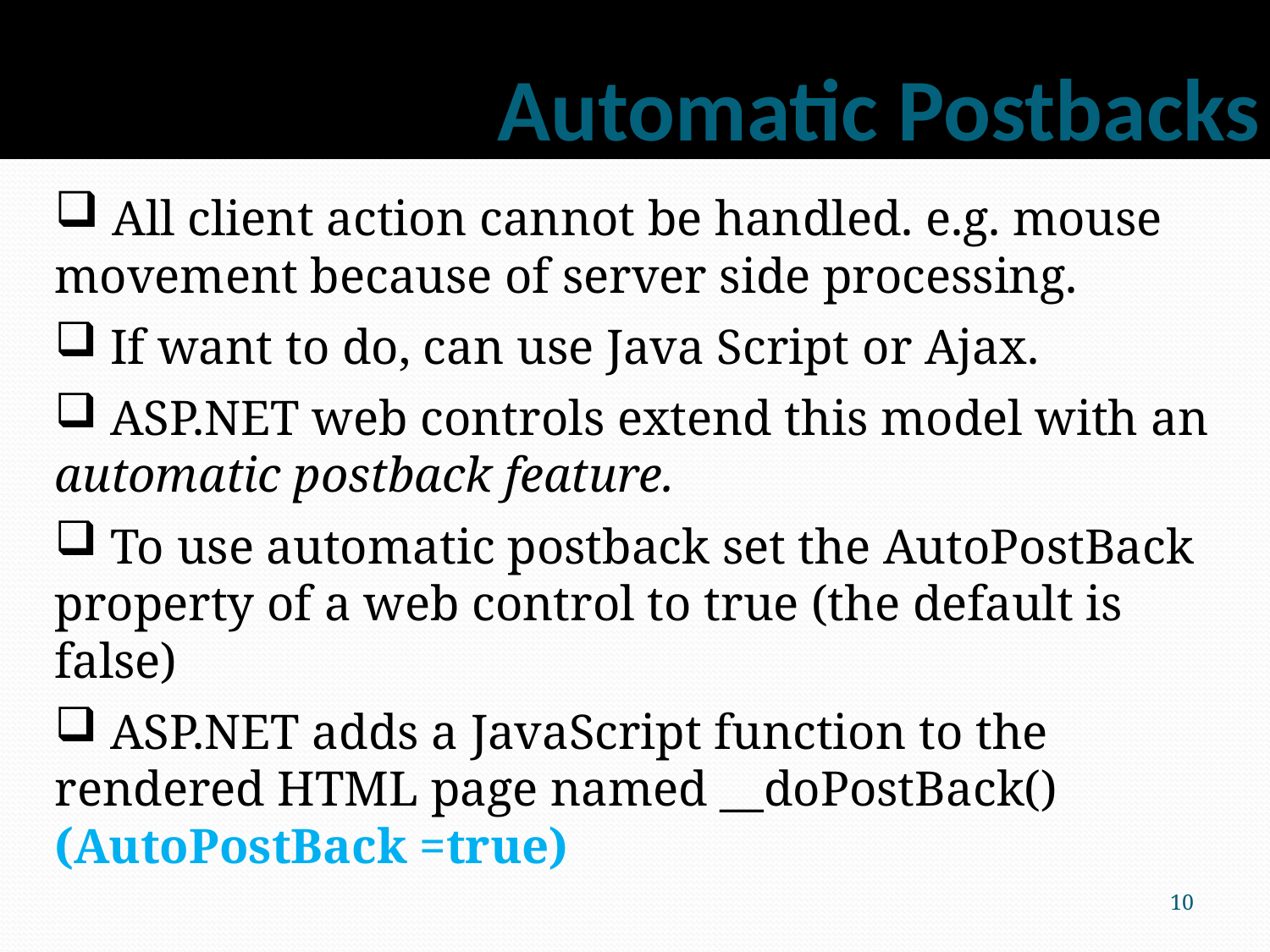

# Automatic Postbacks
 All client action cannot be handled. e.g. mouse movement because of server side processing.
 If want to do, can use Java Script or Ajax.
 ASP.NET web controls extend this model with an automatic postback feature.
 To use automatic postback set the AutoPostBack property of a web control to true (the default is false)
 ASP.NET adds a JavaScript function to the rendered HTML page named __doPostBack() (AutoPostBack =true)

10